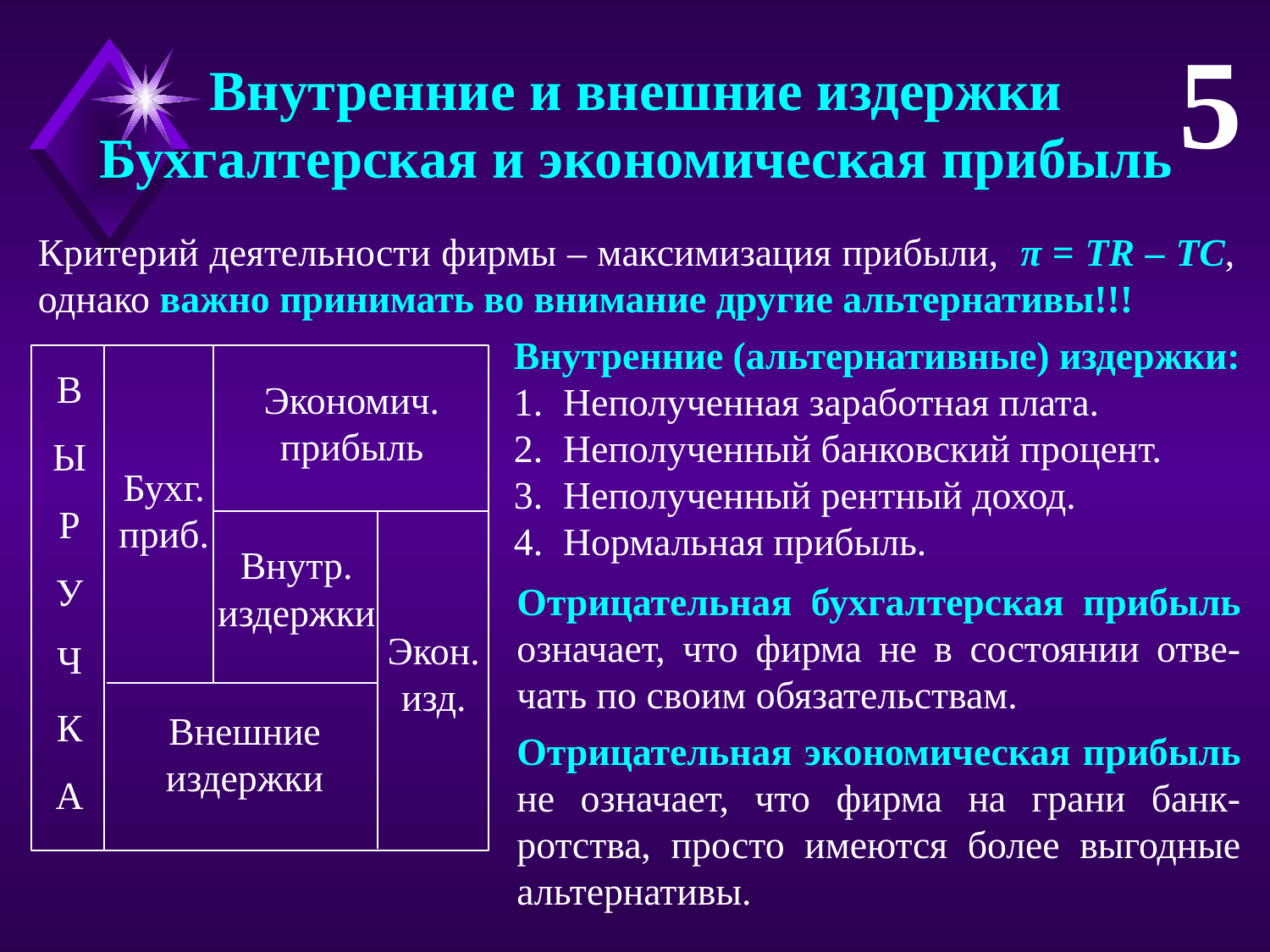

5
Внутренние и внешние издержки
Бухгалтерская и экономическая прибыль
Критерий деятельности фирмы – максимизация прибыли,  π = TR – TC, однако важно принимать во внимание другие альтернативы!!!
Внутренние (альтернативные) издержки:
Неполученная заработная плата.
Неполученный банковский процент.
Неполученный рентный доход.
Нормальная прибыль.

В
Ы
Р
У
Ч
К
А
Экономич.
прибыль
Бухг.
приб.
Внутр.
издержки
Экон.
изд.
Внешние
издержки
Отрицательная бухгалтерская прибыль означает, что фирма не в состоянии отве-чать по своим обязательствам.
Отрицательная экономическая прибыль не означает, что фирма на грани банк-ротства, просто имеются более выгодные альтернативы.